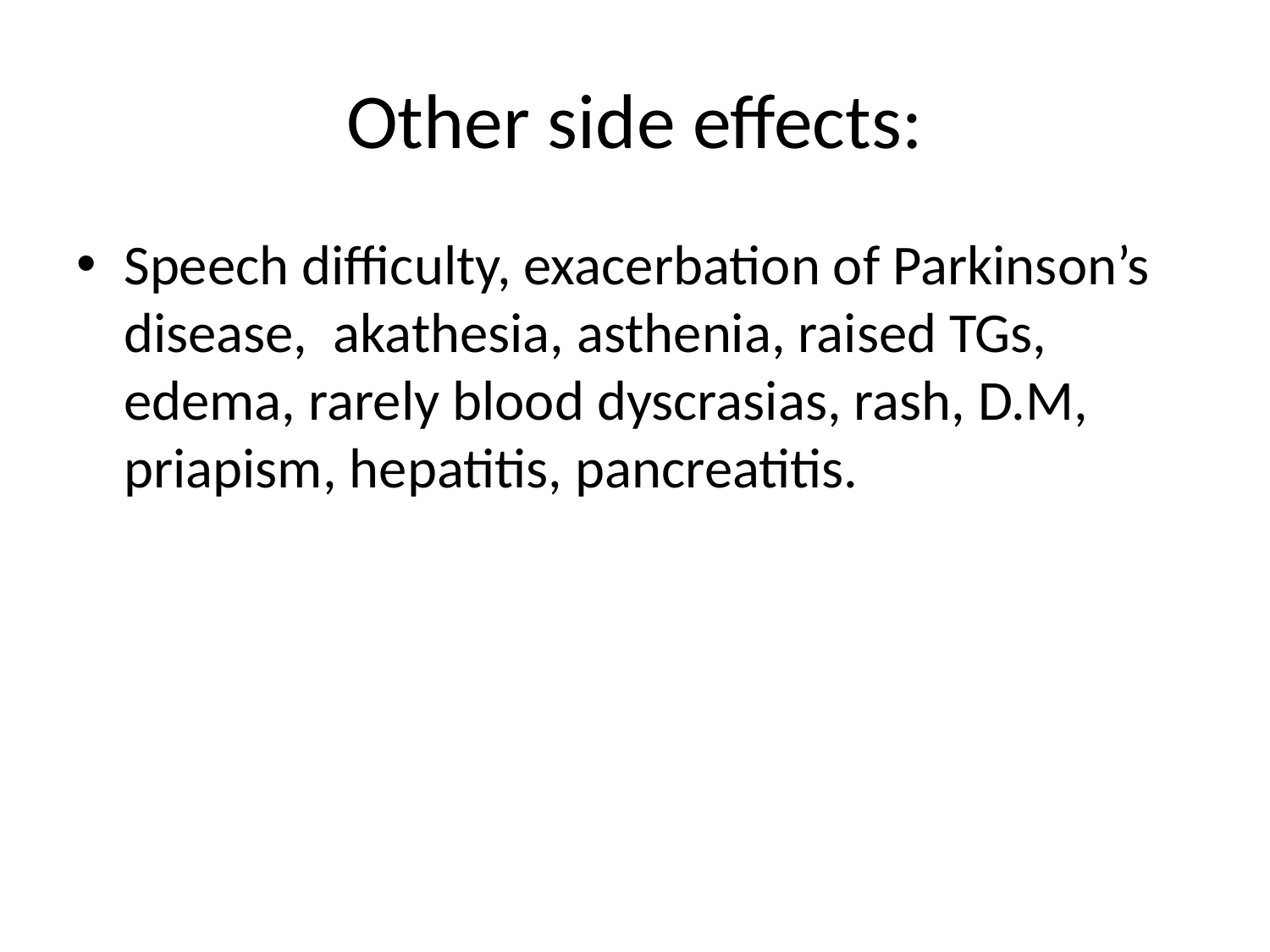

# Other side effects:
Speech difficulty, exacerbation of Parkinson’s disease,  akathesia, asthenia, raised TGs, edema, rarely blood dyscrasias, rash, D.M, priapism, hepatitis, pancreatitis.